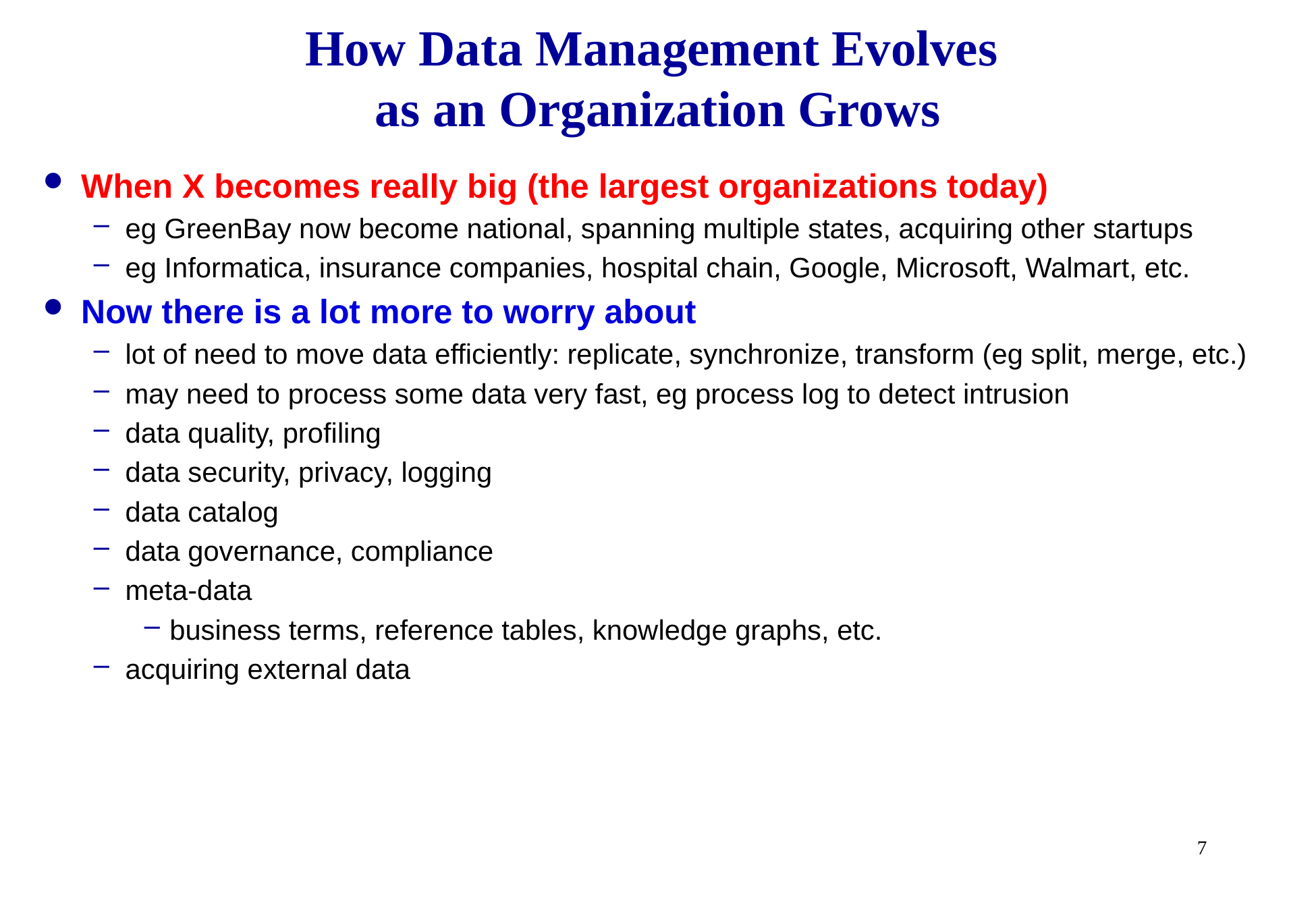

# How Data Management Evolves as an Organization Grows
When X becomes really big (the largest organizations today)
eg GreenBay now become national, spanning multiple states, acquiring other startups
eg Informatica, insurance companies, hospital chain, Google, Microsoft, Walmart, etc.
Now there is a lot more to worry about
lot of need to move data efficiently: replicate, synchronize, transform (eg split, merge, etc.)
may need to process some data very fast, eg process log to detect intrusion
data quality, profiling
data security, privacy, logging
data catalog
data governance, compliance
meta-data
business terms, reference tables, knowledge graphs, etc.
acquiring external data

7